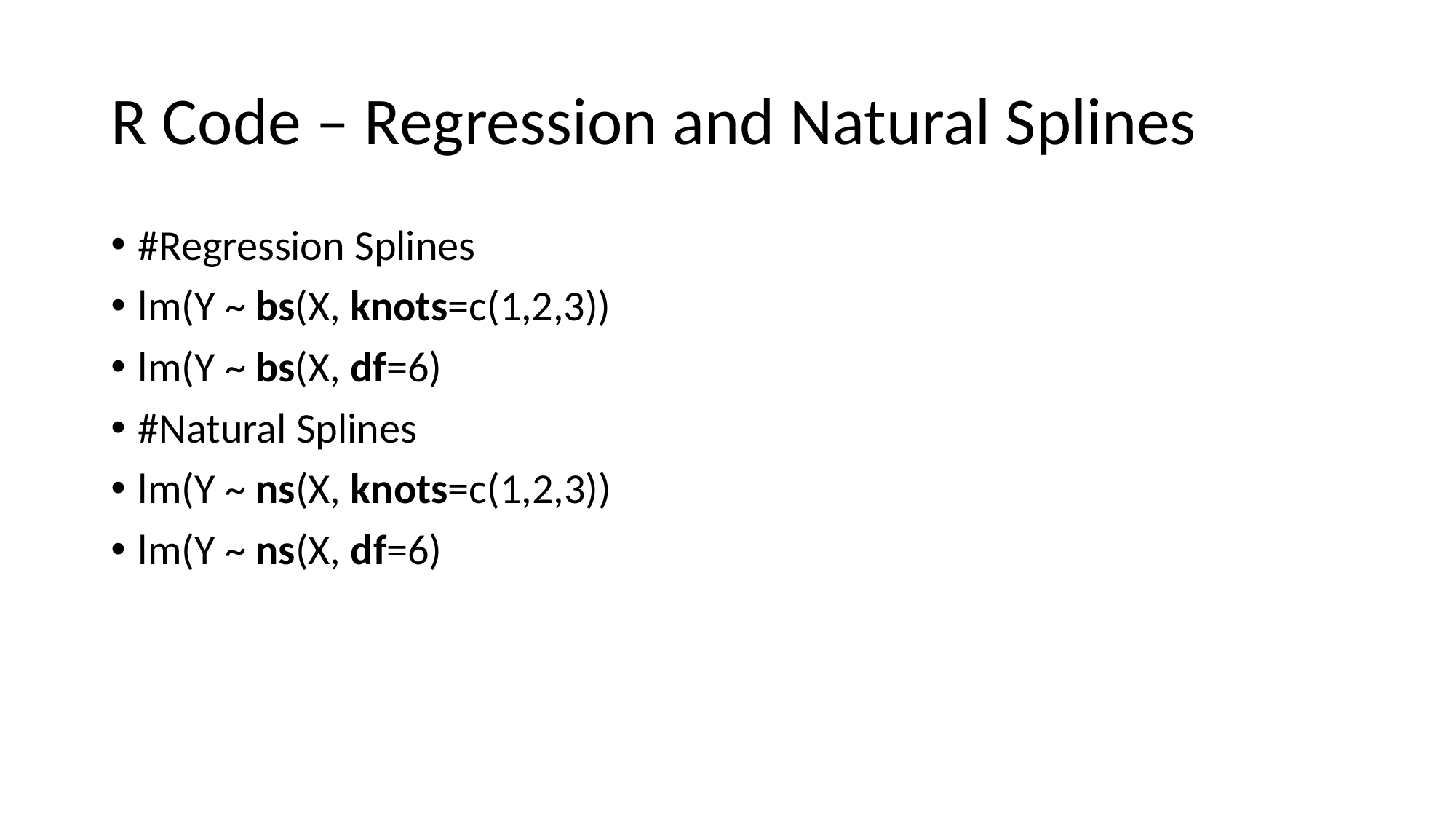

# R Code – Regression and Natural Splines
#Regression Splines
lm(Y ~ bs(X, knots=c(1,2,3))
lm(Y ~ bs(X, df=6)
#Natural Splines
lm(Y ~ ns(X, knots=c(1,2,3))
lm(Y ~ ns(X, df=6)